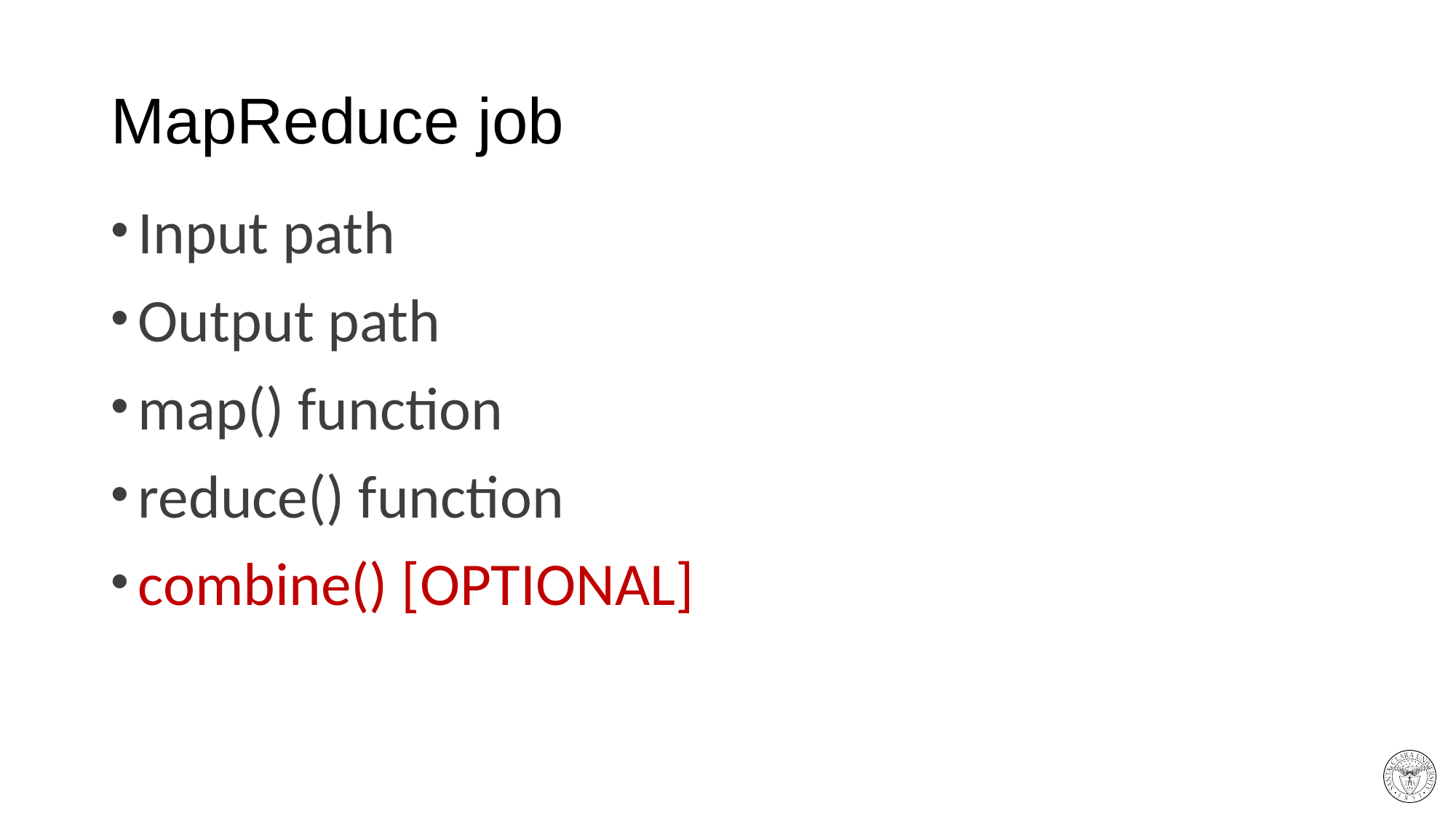

# MapReduce job
Input path
Output path
map() function
reduce() function
combine() [OPTIONAL]